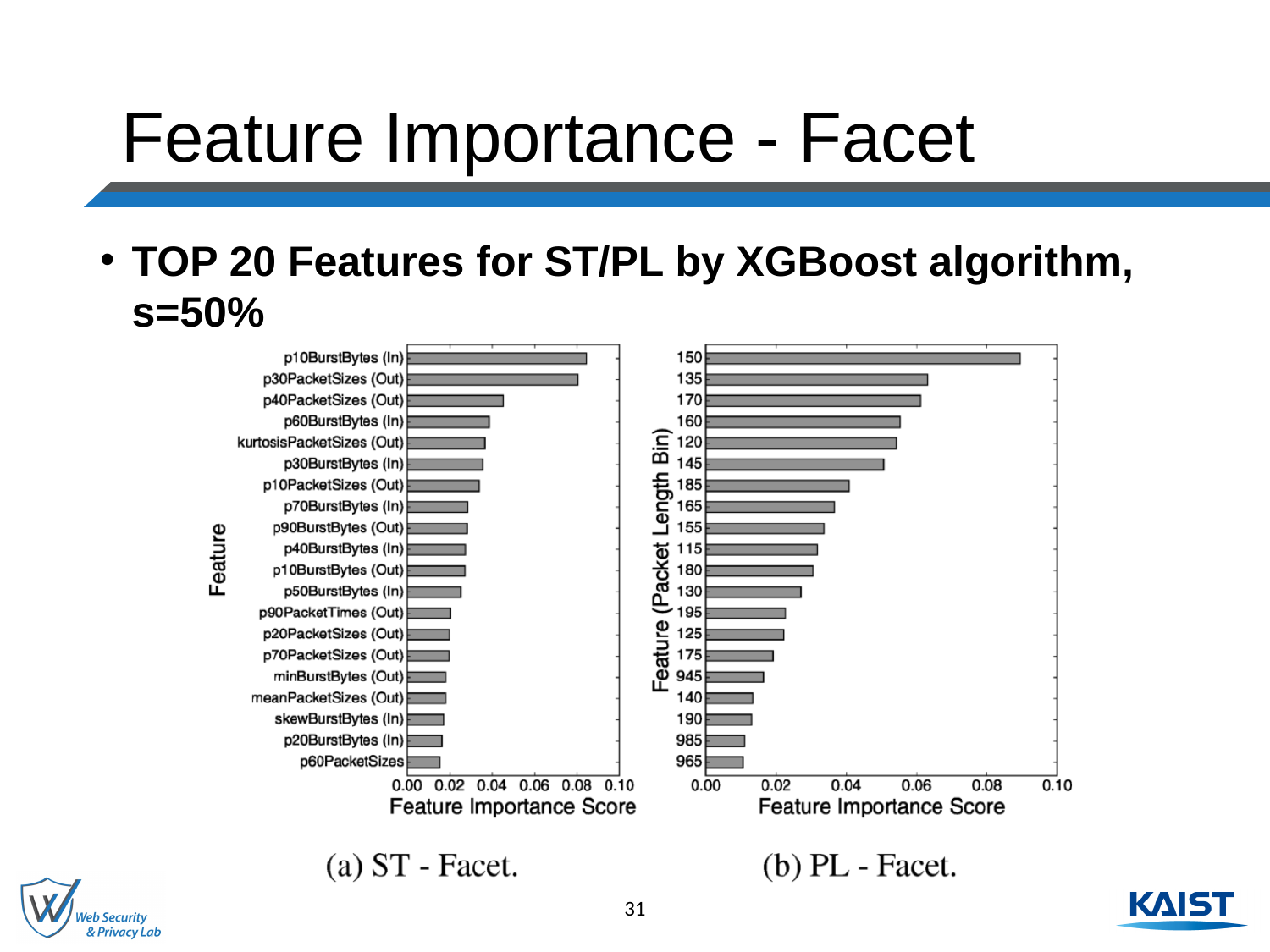

# Feature Importance - Facet
TOP 20 Features for ST/PL by XGBoost algorithm, s=50%

31